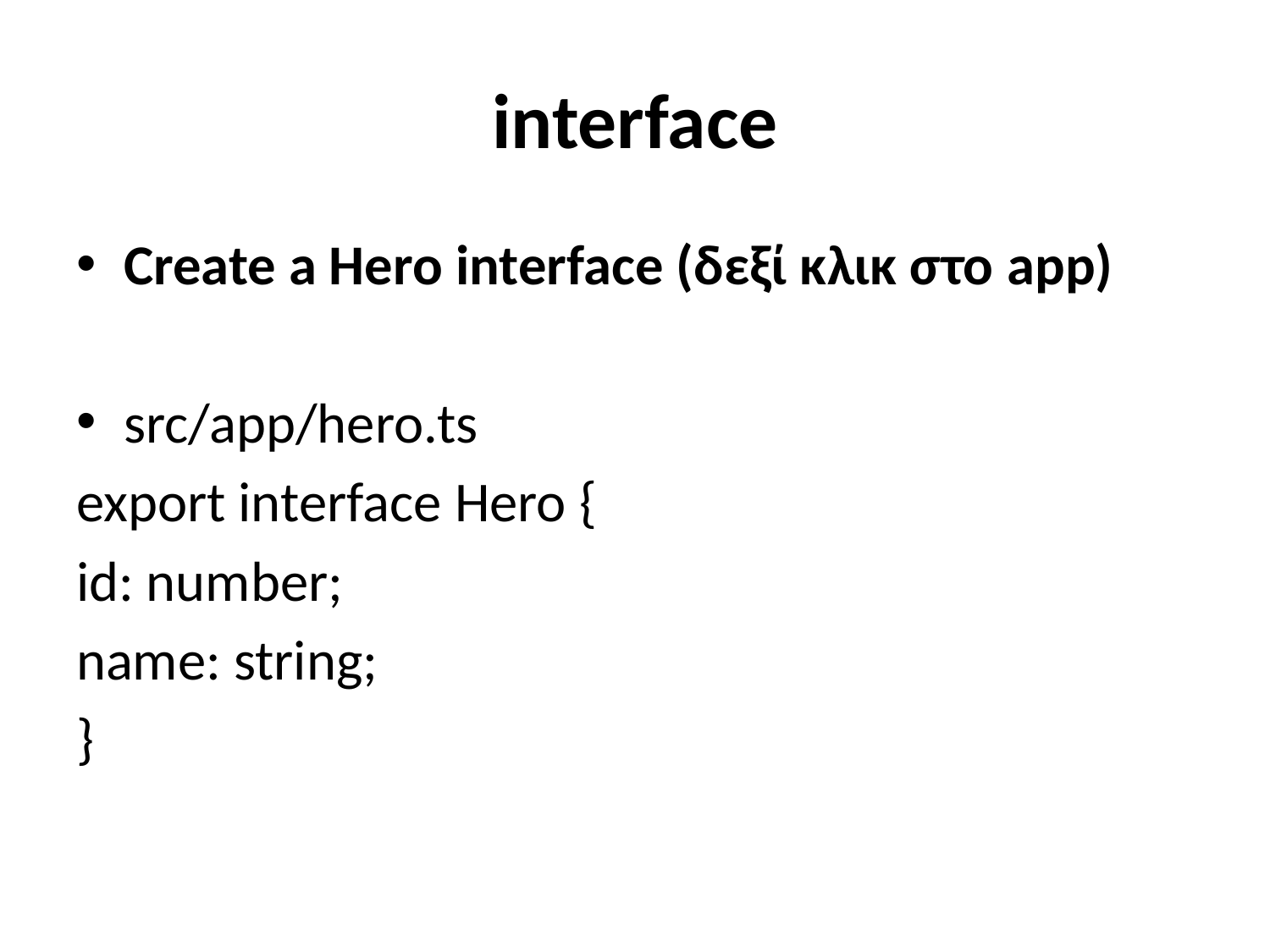

# interface
Create a Hero interface (δεξί κλικ στο app)

src/app/hero.ts
export interface Hero {
id: number;
name: string;
}